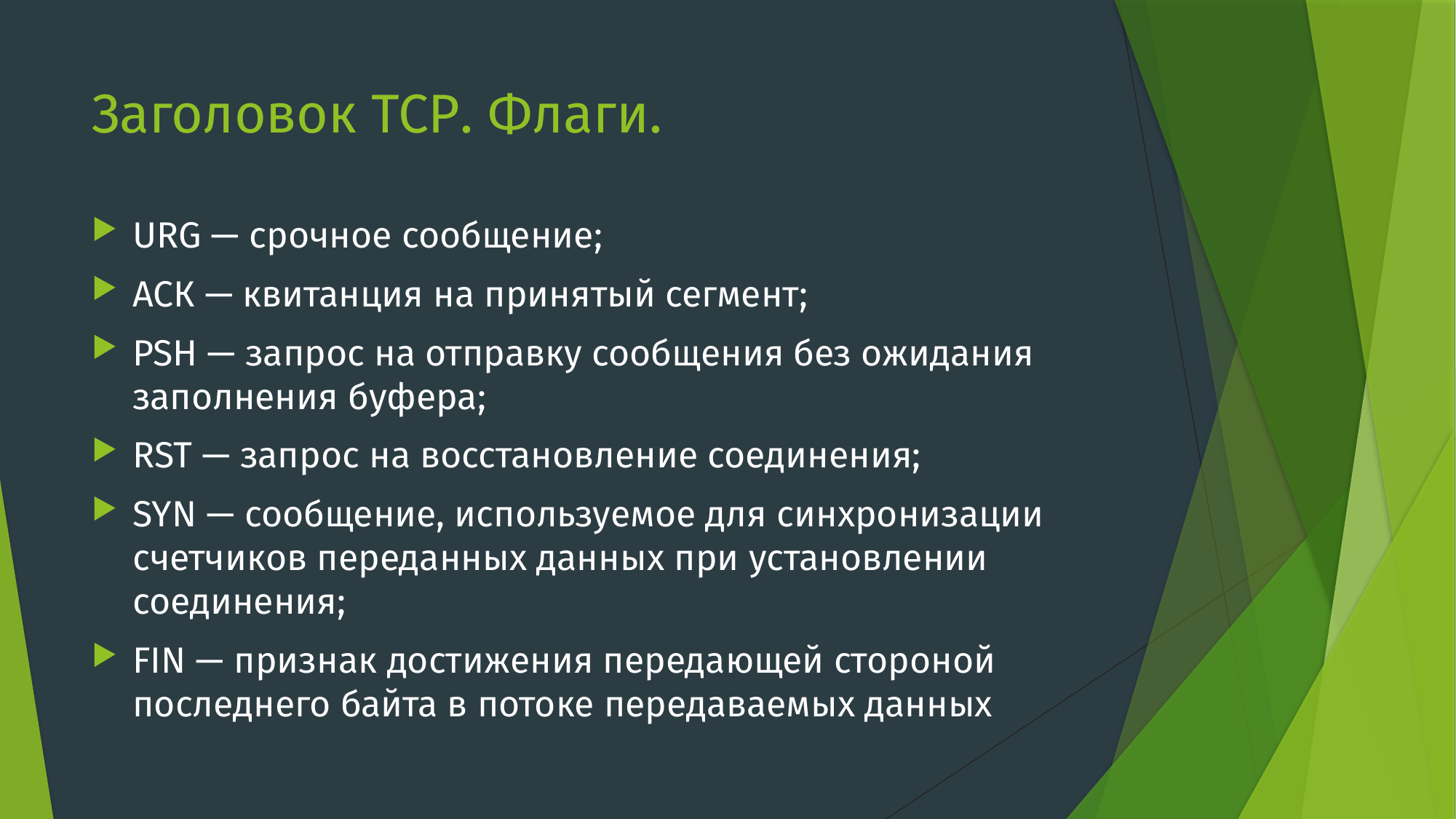

# Заголовок TCP. Флаги.
URG — срочное сообщение;
АСК — квитанция на принятый сегмент;
PSH — запрос на отправку сообщения без ожидания заполнения буфера;
RST — запрос на восстановление соединения;
SYN — сообщение, используемое для синхронизации счетчиков переданных данных при установлении соединения;
FIN — признак достижения передающей стороной последнего байта в потоке передаваемых данных